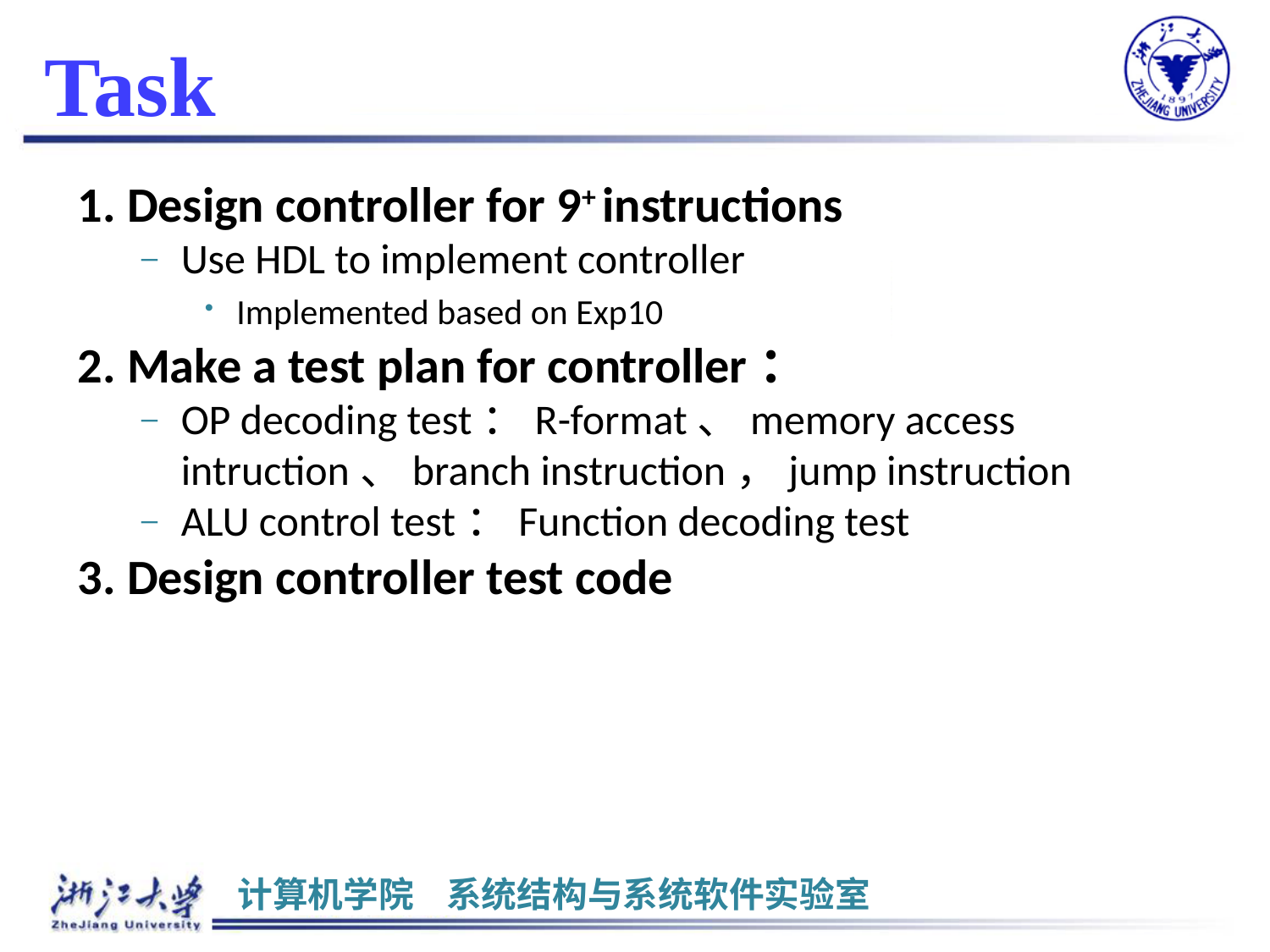

# Task
1. Design controller for 9+ instructions
Use HDL to implement controller
Implemented based on Exp10
2. Make a test plan for controller：
OP decoding test：R-format、memory access intruction、branch instruction，jump instruction
ALU control test：Function decoding test
3. Design controller test code
3